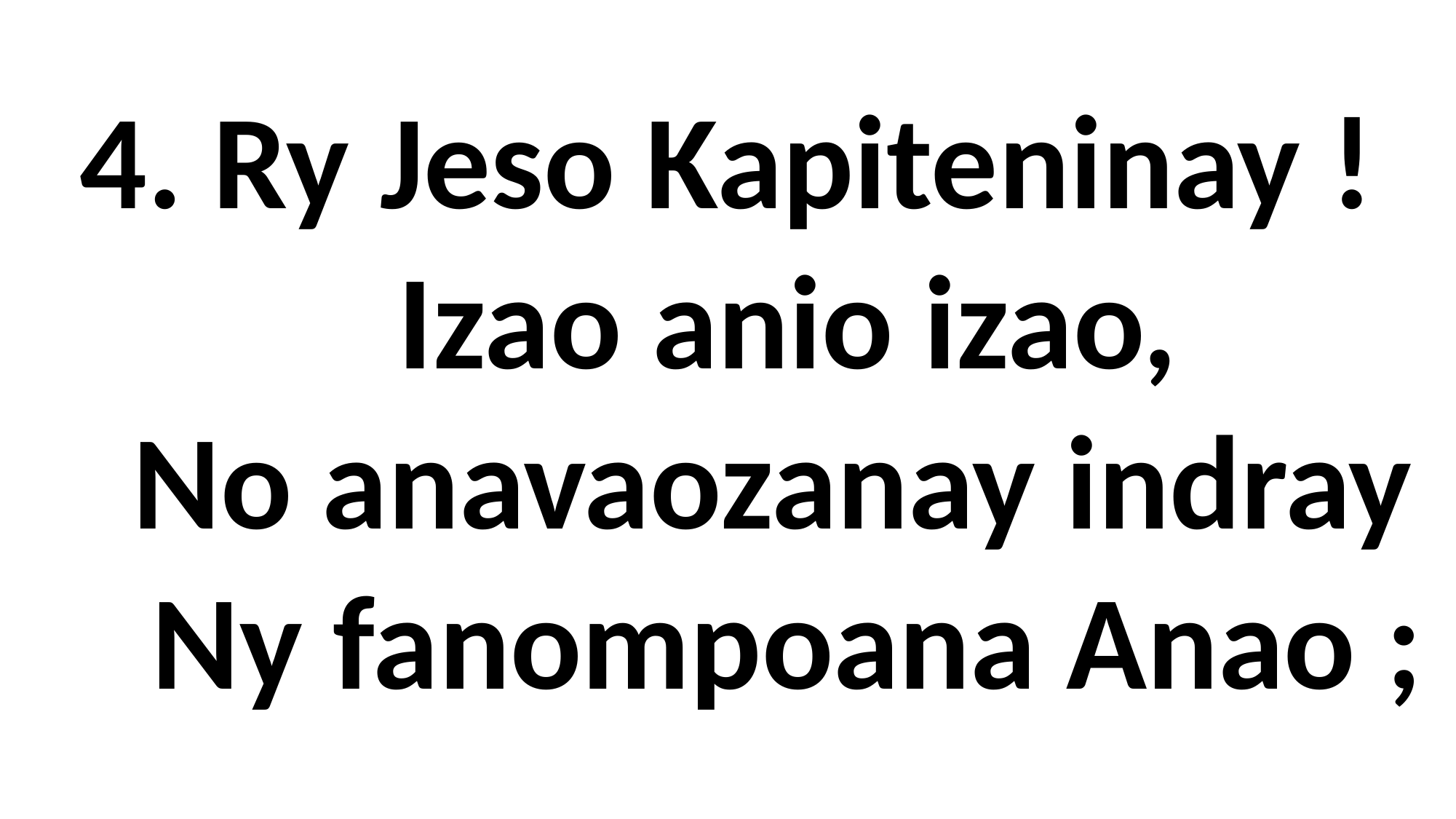

4. Ry Jeso Kapiteninay !
    Izao anio izao,
   No anavaozanay indray
    Ny fanompoana Anao ;